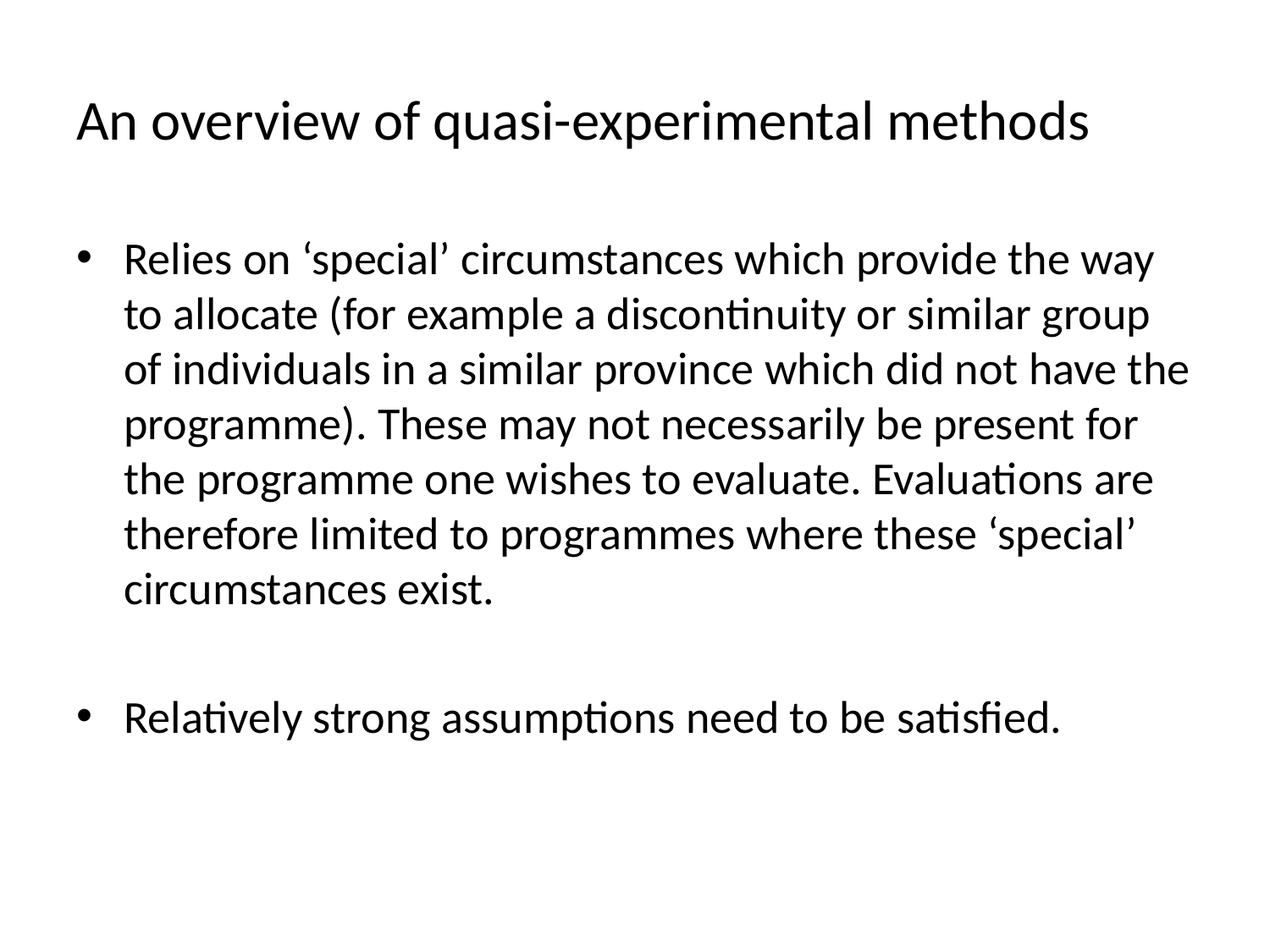

# An overview of quasi-experimental methods
Relies on ‘special’ circumstances which provide the way to allocate (for example a discontinuity or similar group of individuals in a similar province which did not have the programme). These may not necessarily be present for the programme one wishes to evaluate. Evaluations are therefore limited to programmes where these ‘special’ circumstances exist.

Relatively strong assumptions need to be satisfied.